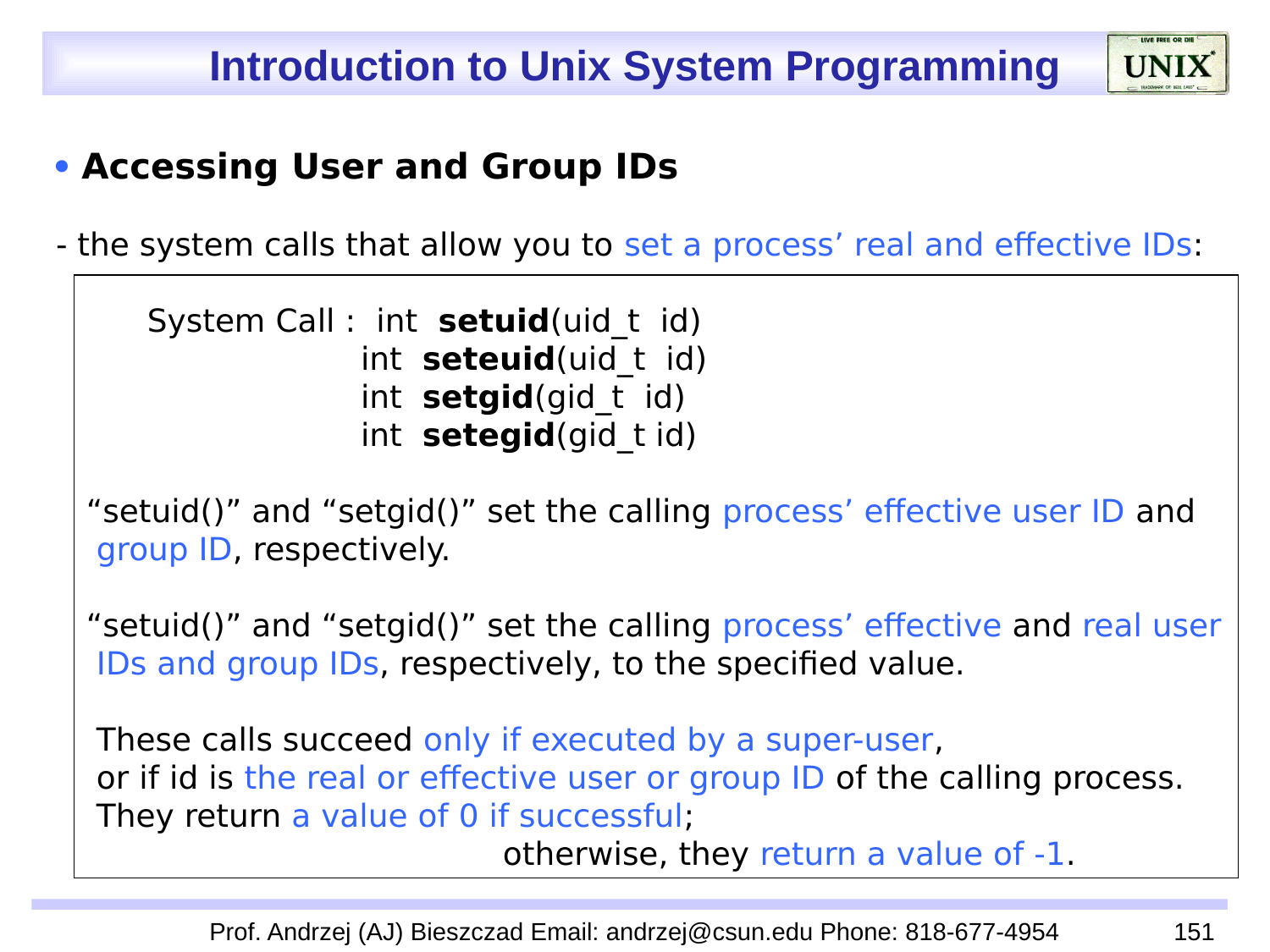

• Accessing User and Group IDs

- the system calls that allow you to set a process’ real and effective IDs:

         System Call :  int  setuid(uid_t  id)
                              int  seteuid(uid_t  id)
                              int  setgid(gid_t  id)
                              int  setegid(gid_t id)

   “setuid()” and “setgid()” set the calling process’ effective user ID and
    group ID, respectively.

   “setuid()” and “setgid()” set the calling process’ effective and real user
    IDs and group IDs, respectively, to the specified value.

    These calls succeed only if executed by a super-user,
    or if id is the real or effective user or group ID of the calling process.
    They return a value of 0 if successful;
                                            otherwise, they return a value of -1.

Prof. Andrzej (AJ) Bieszczad Email: andrzej@csun.edu Phone: 818-677-4954
151